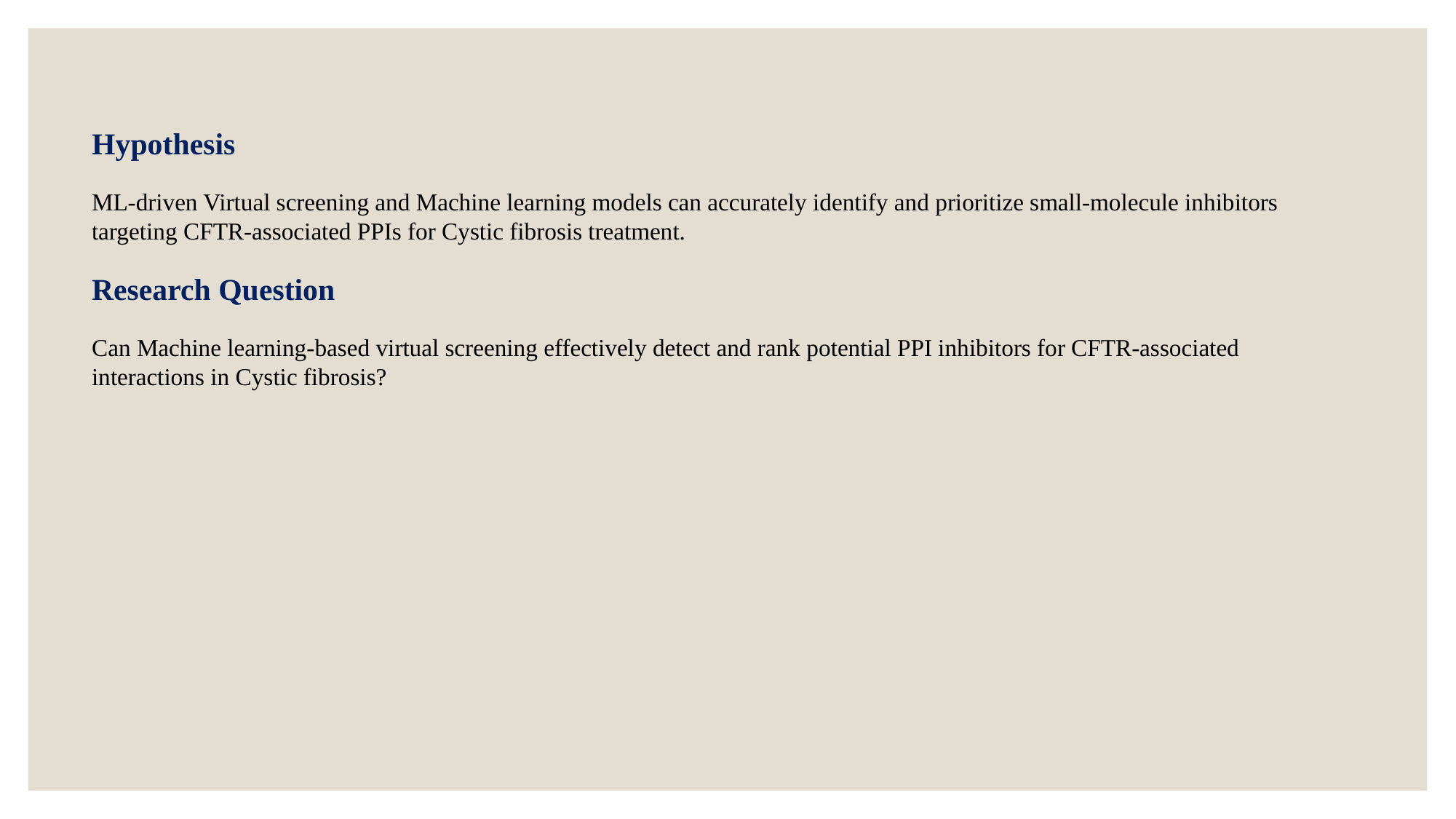

Hypothesis

ML-driven Virtual screening and Machine learning models can accurately identify and prioritize small-molecule inhibitors targeting CFTR-associated PPIs for Cystic fibrosis treatment.

Research Question

Can Machine learning-based virtual screening effectively detect and rank potential PPI inhibitors for CFTR-associated interactions in Cystic fibrosis?